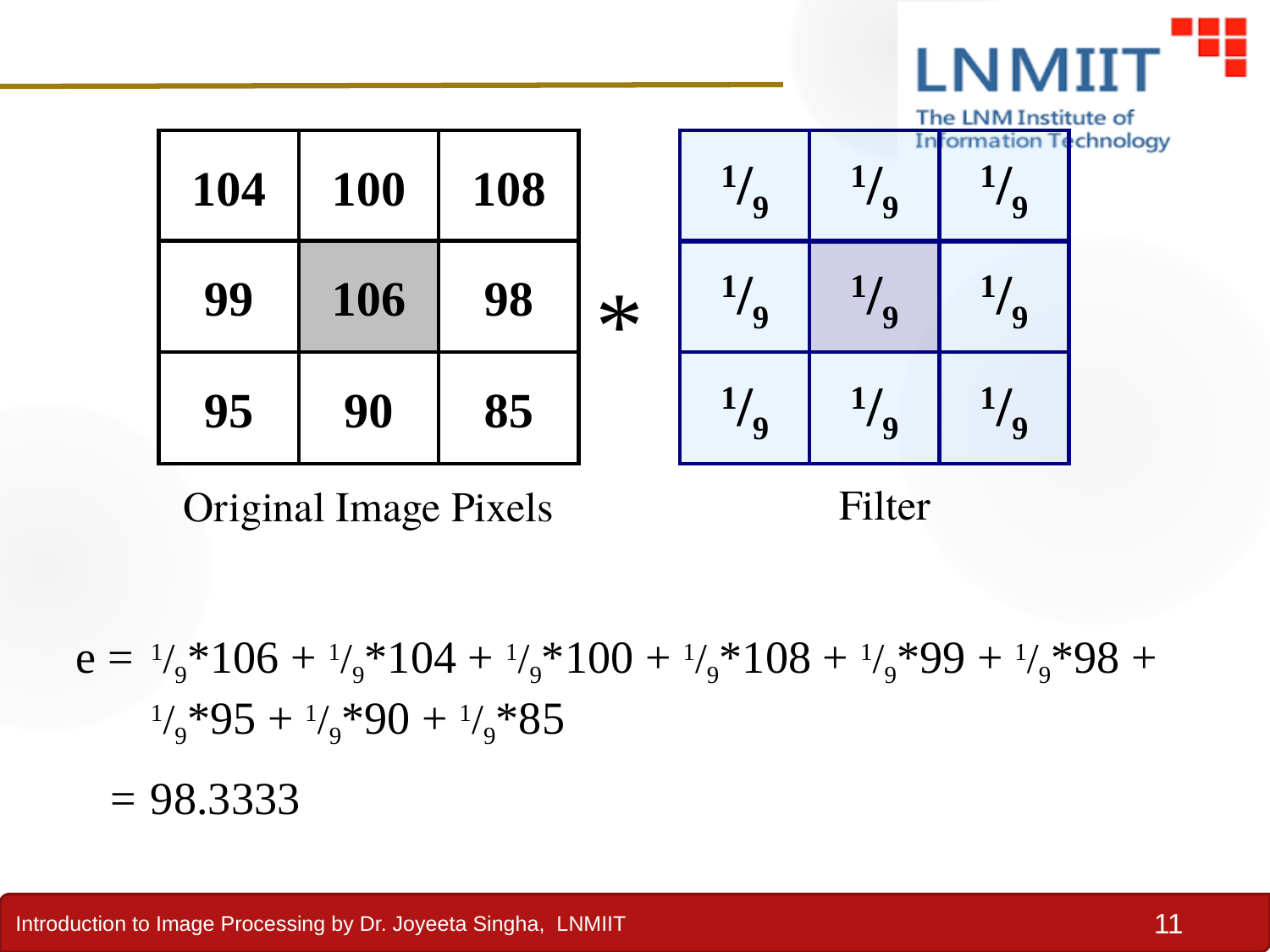

104
100
108
99
106
98
95
90
85
1/9
1/9
1/9
1/9
1/9
1/9
1/9
1/9
1/9
*
Filter
Original Image Pixels
e = 	1/9*106 + 1/9*104 + 1/9*100 + 1/9*108 + 1/9*99 + 1/9*98 +
	1/9*95 + 1/9*90 + 1/9*85

   =	98.3333